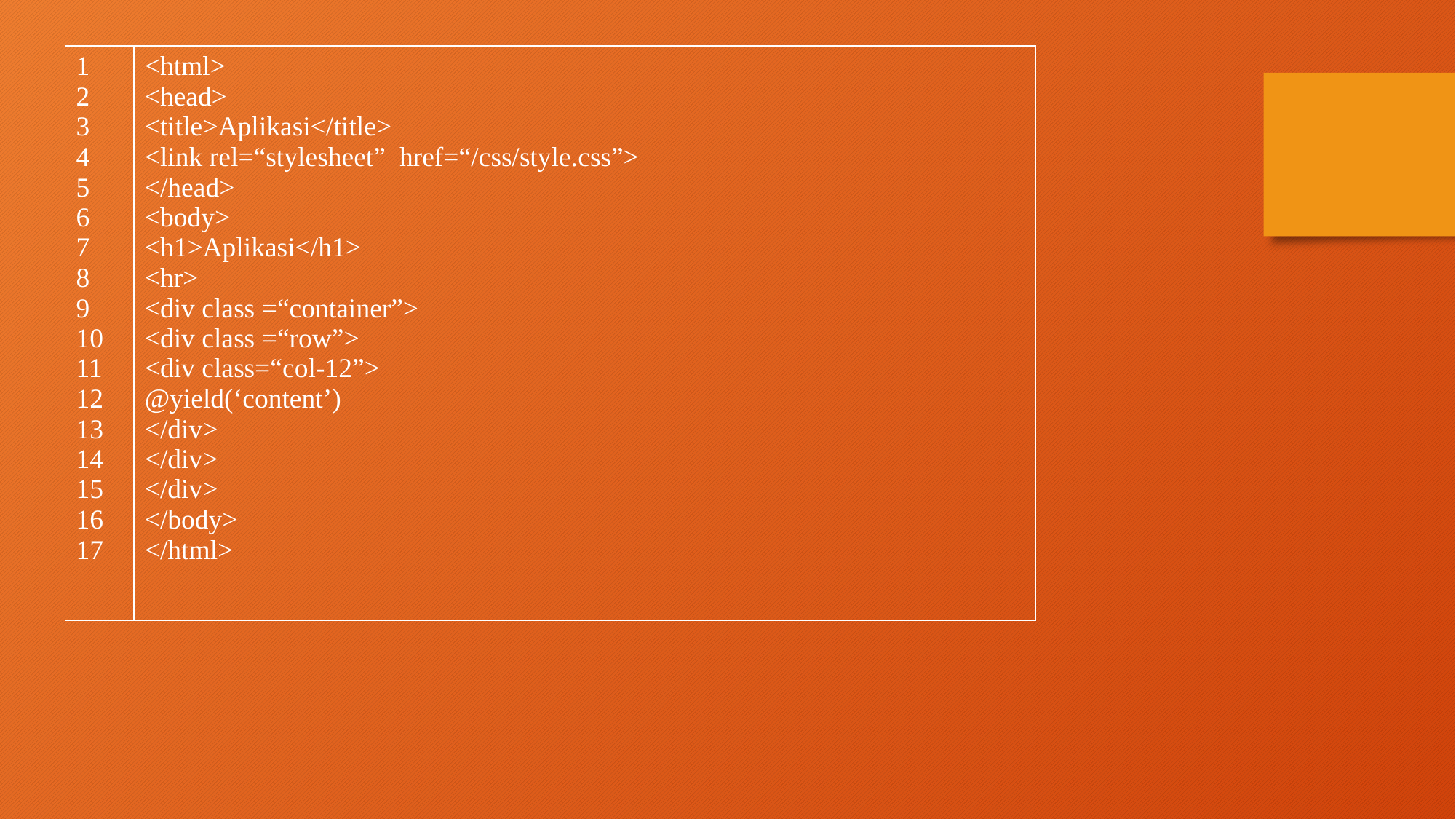

| 1 2 3 4 5 6 7 8 9 10 11 12 13 14 15 16 17 | <html> <head> <title>Aplikasi</title> <link rel=“stylesheet” href=“/css/style.css”> </head> <body> <h1>Aplikasi</h1> <hr> <div class =“container”> <div class =“row”> <div class=“col-12”> @yield(‘content’) </div> </div> </div> </body> </html> |
| --- | --- |